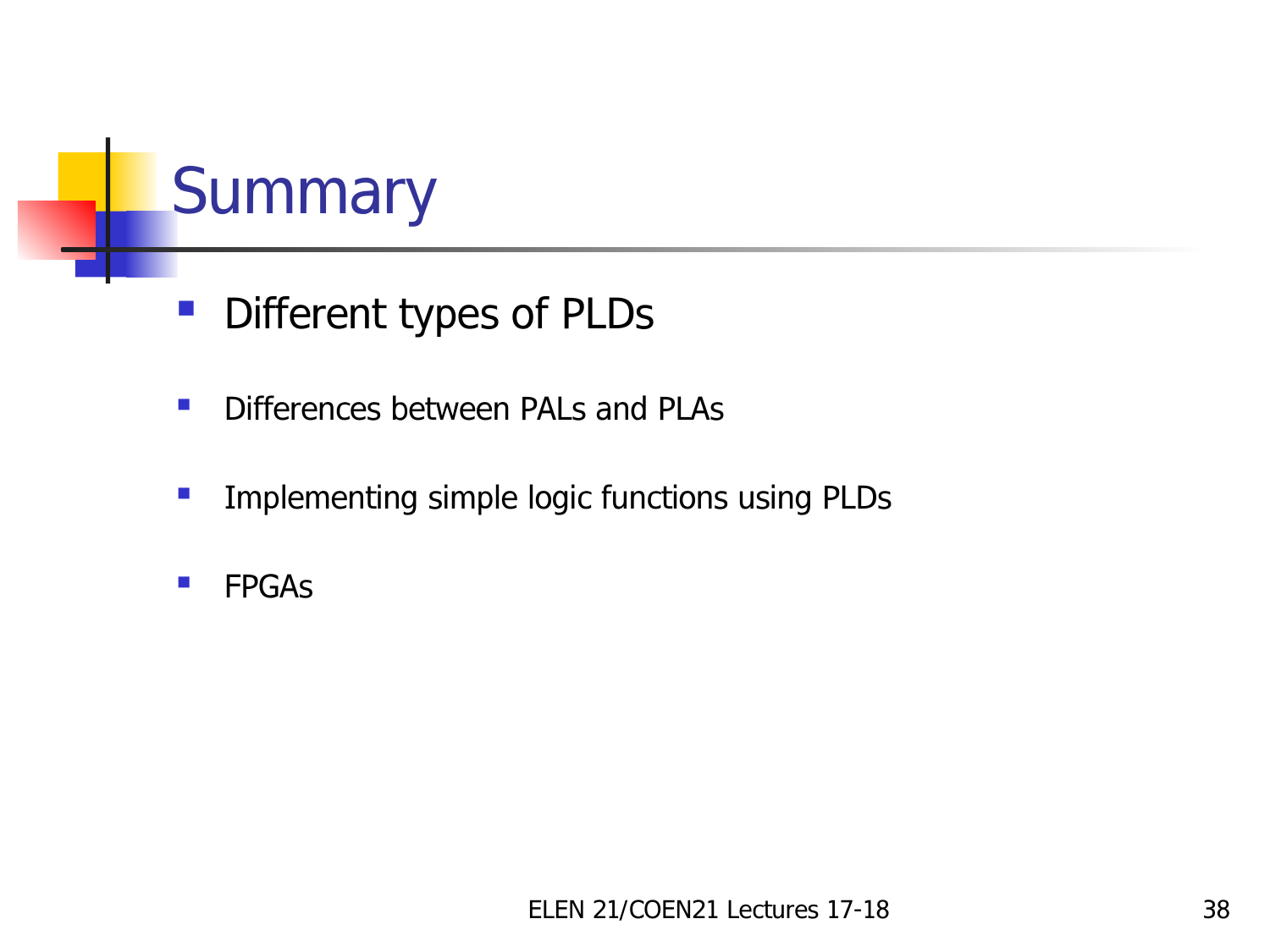

# Summary
Different types of PLDs

Differences between PALs and PLAs

Implementing simple logic functions using PLDs

FPGAs

ELEN 21/COEN21 Lectures 17-18
38